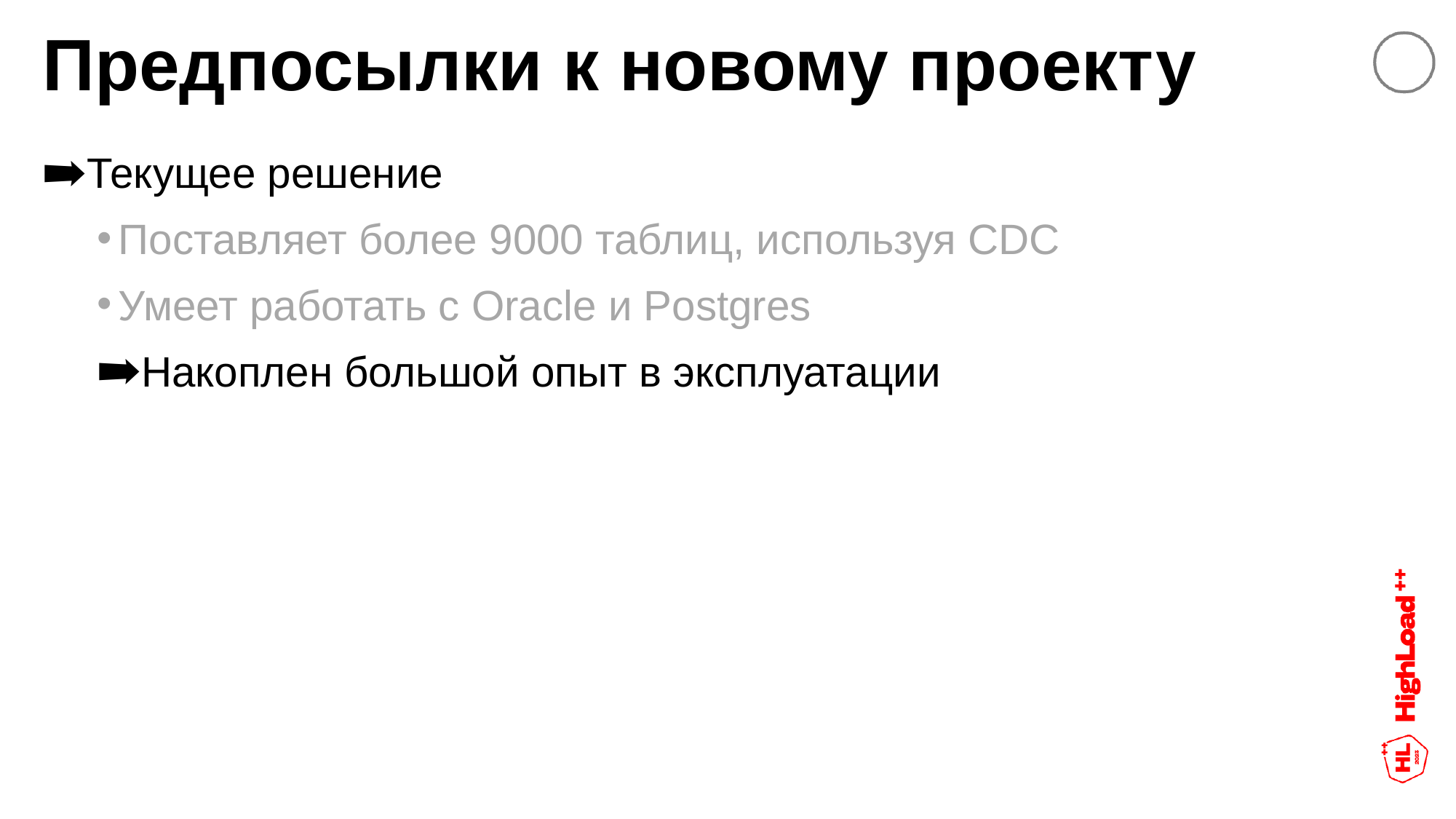

# Предпосылки к новому проекту
11
Текущее решение
Поставляет более 9000 таблиц, используя CDC
Умеет работать с Oracle и Postgres
Накоплен большой опыт в эксплуатации